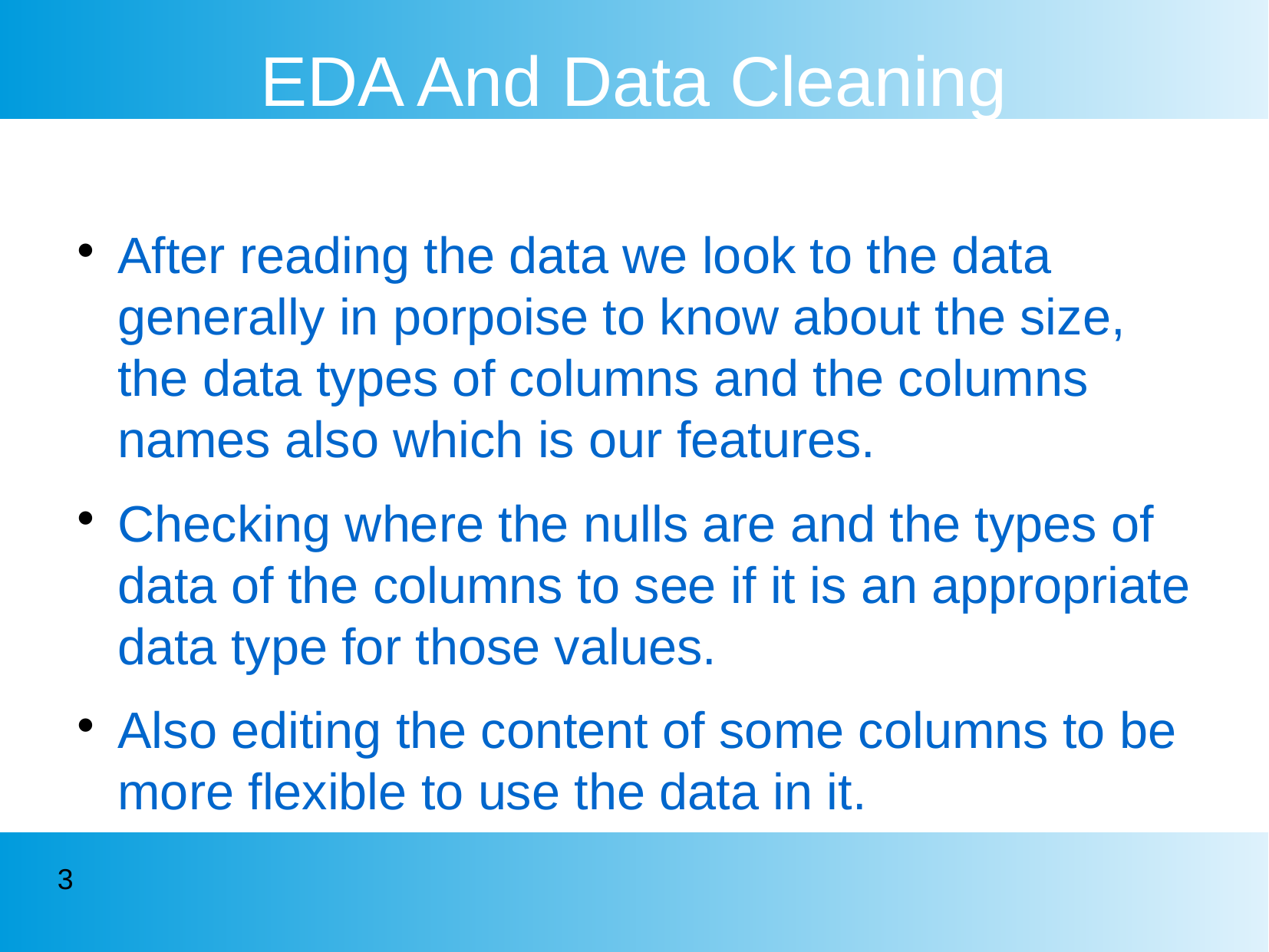

EDA And Data Cleaning
After reading the data we look to the data generally in porpoise to know about the size, the data types of columns and the columns names also which is our features.
Checking where the nulls are and the types of data of the columns to see if it is an appropriate data type for those values.
Also editing the content of some columns to be more flexible to use the data in it.
3